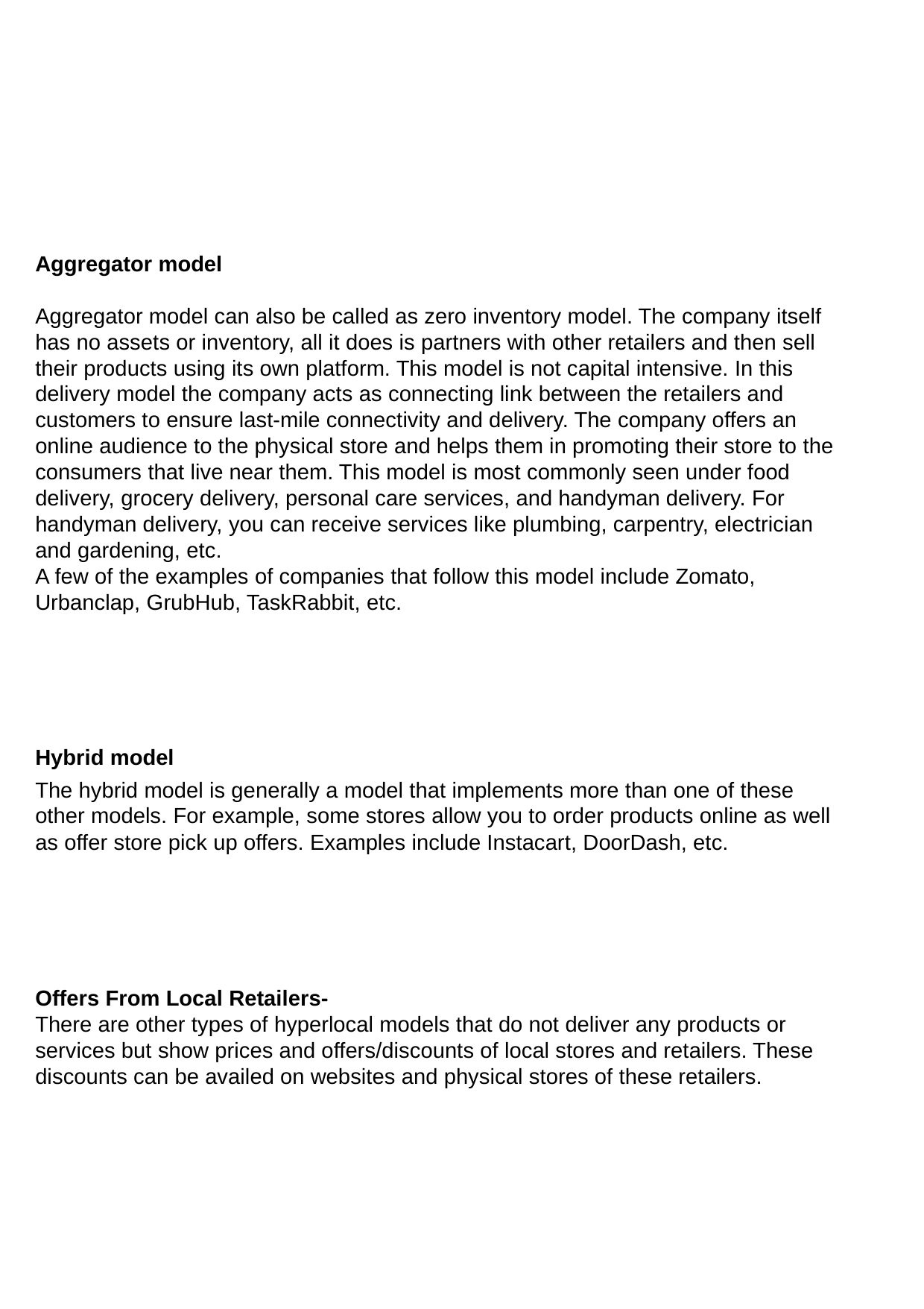

Aggregator model
Aggregator model can also be called as zero inventory model. The company itself has no assets or inventory, all it does is partners with other retailers and then sell their products using its own platform. This model is not capital intensive. In this delivery model the company acts as connecting link between the retailers and customers to ensure last-mile connectivity and delivery. The company offers an online audience to the physical store and helps them in promoting their store to the consumers that live near them. This model is most commonly seen under food delivery, grocery delivery, personal care services, and handyman delivery. For handyman delivery, you can receive services like plumbing, carpentry, electrician and gardening, etc.
A few of the examples of companies that follow this model include Zomato, Urbanclap, GrubHub, TaskRabbit, etc.

Hybrid model
The hybrid model is generally a model that implements more than one of these other models. For example, some stores allow you to order products online as well as offer store pick up offers. Examples include Instacart, DoorDash, etc.

Offers From Local Retailers-
There are other types of hyperlocal models that do not deliver any products or services but show prices and offers/discounts of local stores and retailers. These discounts can be availed on websites and physical stores of these retailers.